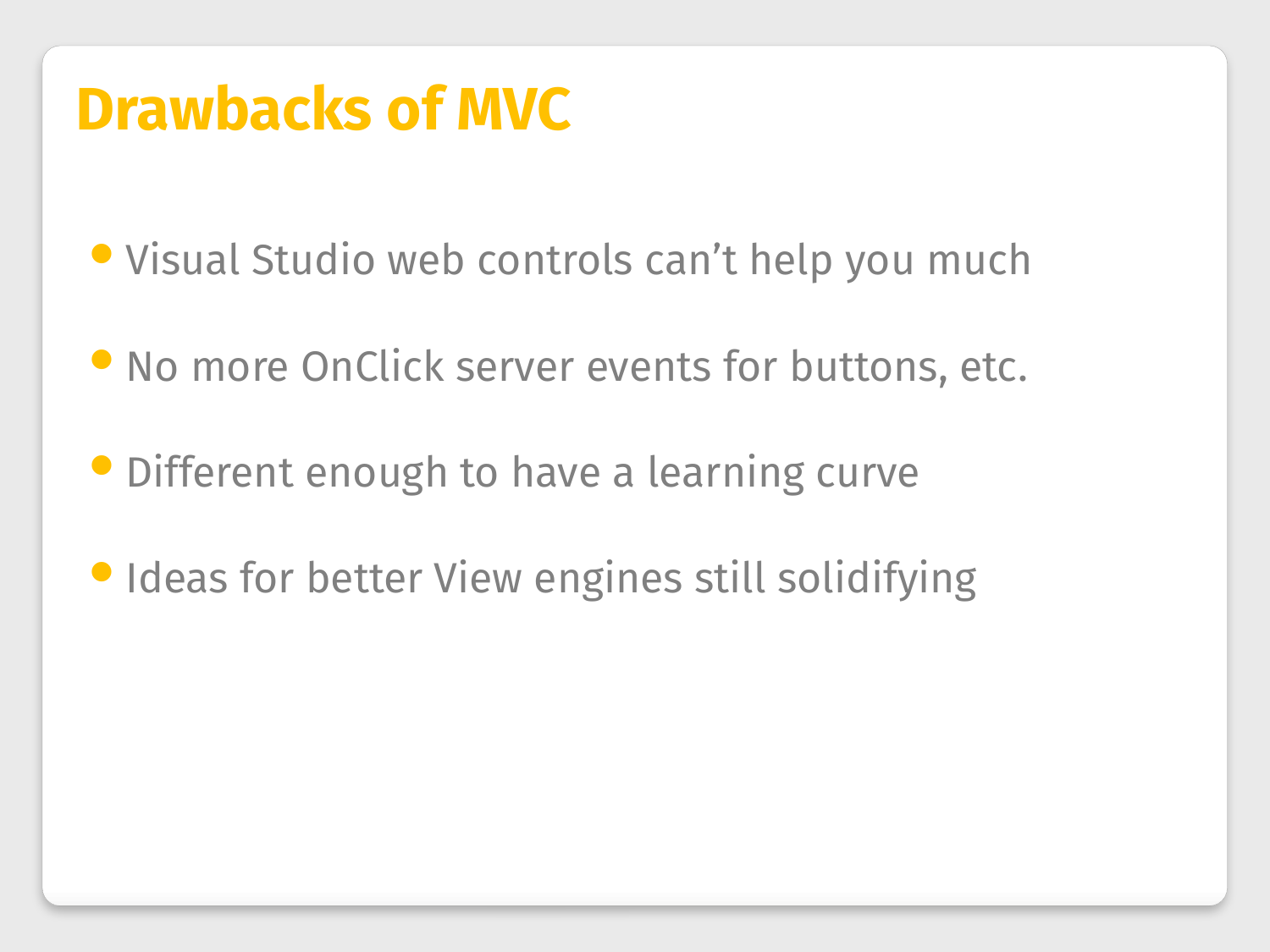

Drawbacks of MVC
Visual Studio web controls can’t help you much
No more OnClick server events for buttons, etc.
Different enough to have a learning curve
Ideas for better View engines still solidifying